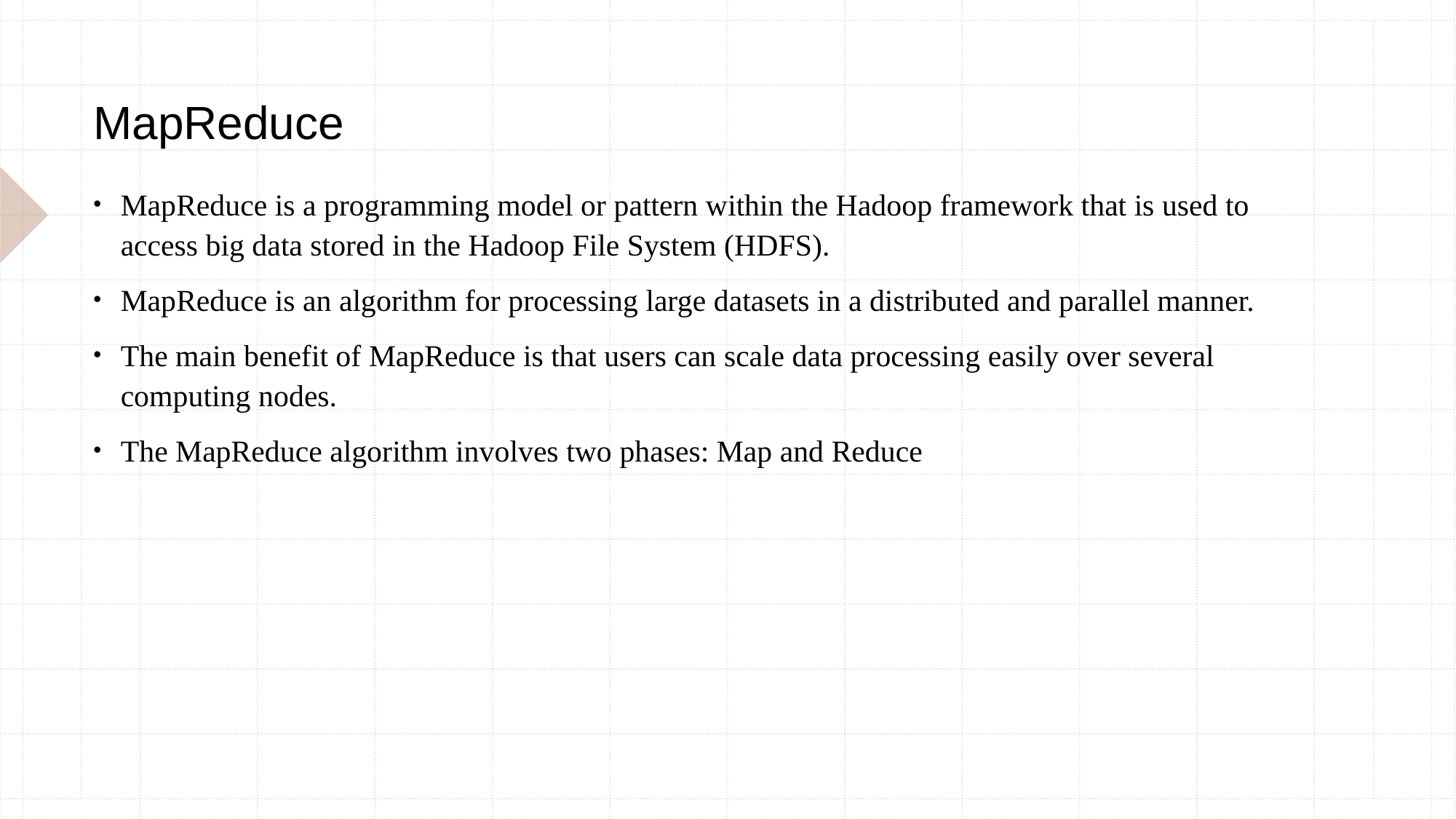

# MapReduce
MapReduce is a programming model or pattern within the Hadoop framework that is used to access big data stored in the Hadoop File System (HDFS).
MapReduce is an algorithm for processing large datasets in a distributed and parallel manner.
The main benefit of MapReduce is that users can scale data processing easily over several computing nodes.
The MapReduce algorithm involves two phases: Map and Reduce